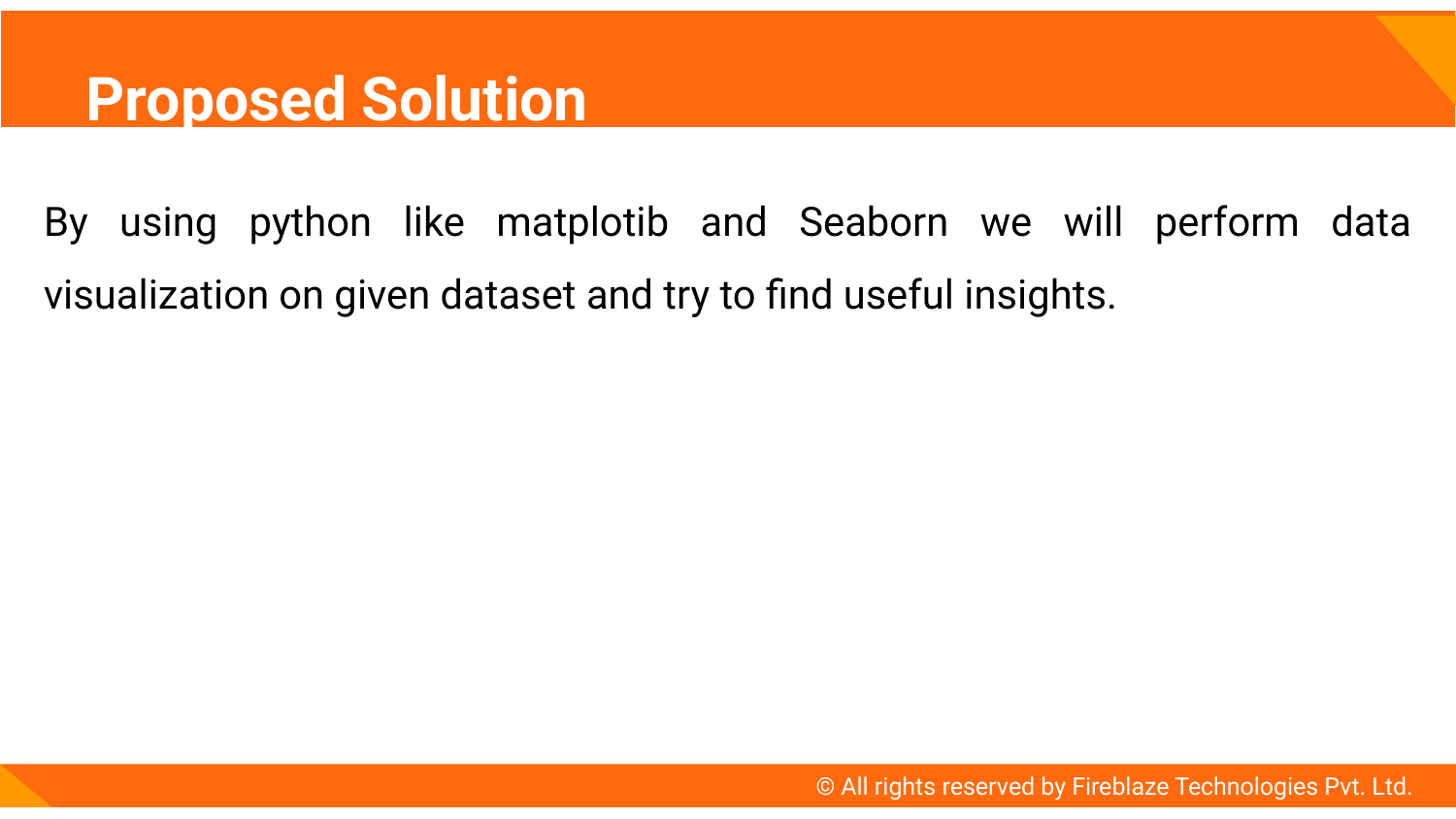

# Proposed Solution

By using python like matplotib and Seaborn we will perform data visualization on given dataset and try to find useful insights.

© All rights reserved by Fireblaze Technologies Pvt. Ltd.